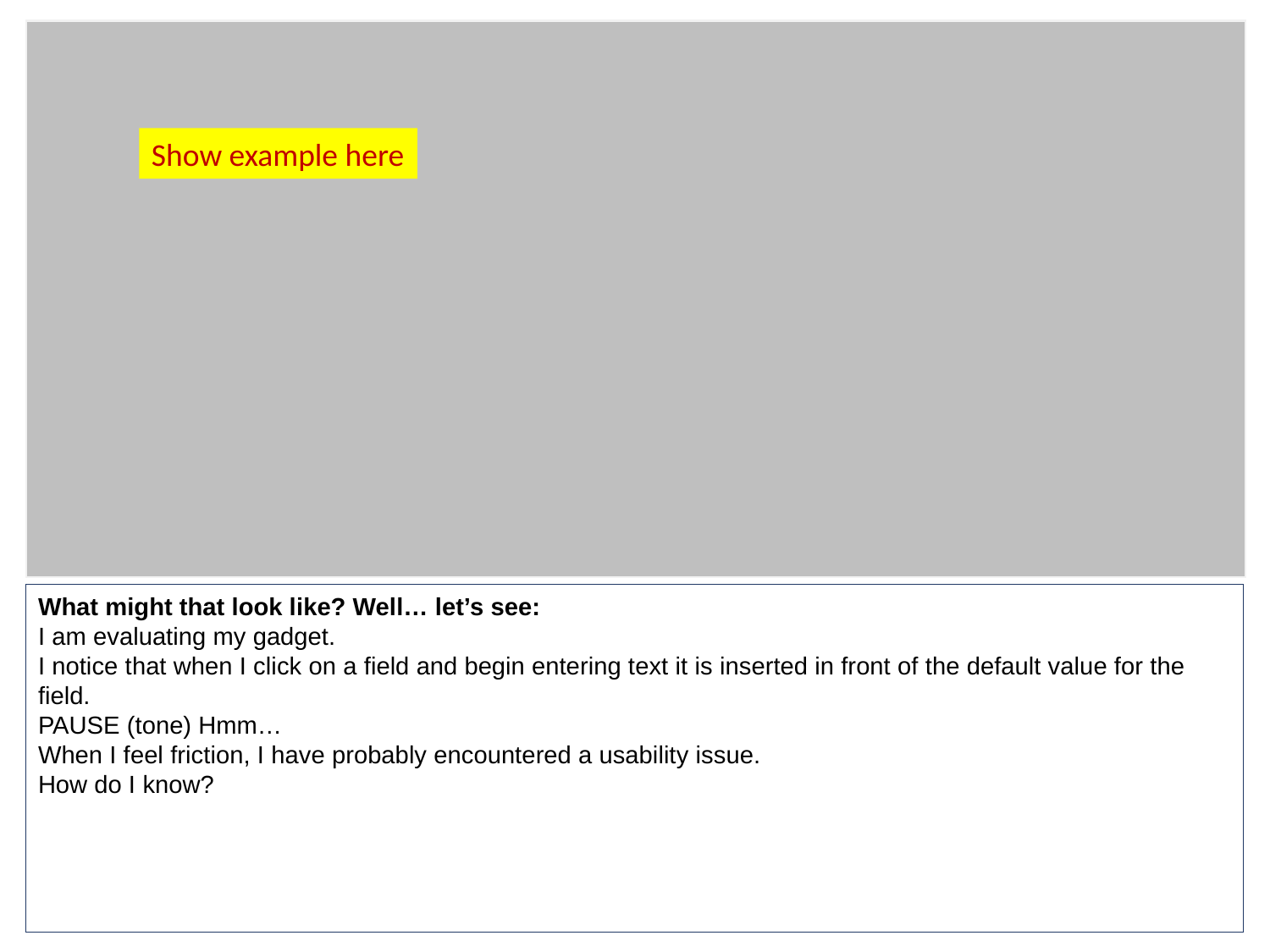

Show example here
What might that look like? Well… let’s see:
I am evaluating my gadget.
I notice that when I click on a field and begin entering text it is inserted in front of the default value for the field.
PAUSE (tone) Hmm…
When I feel friction, I have probably encountered a usability issue.
How do I know?